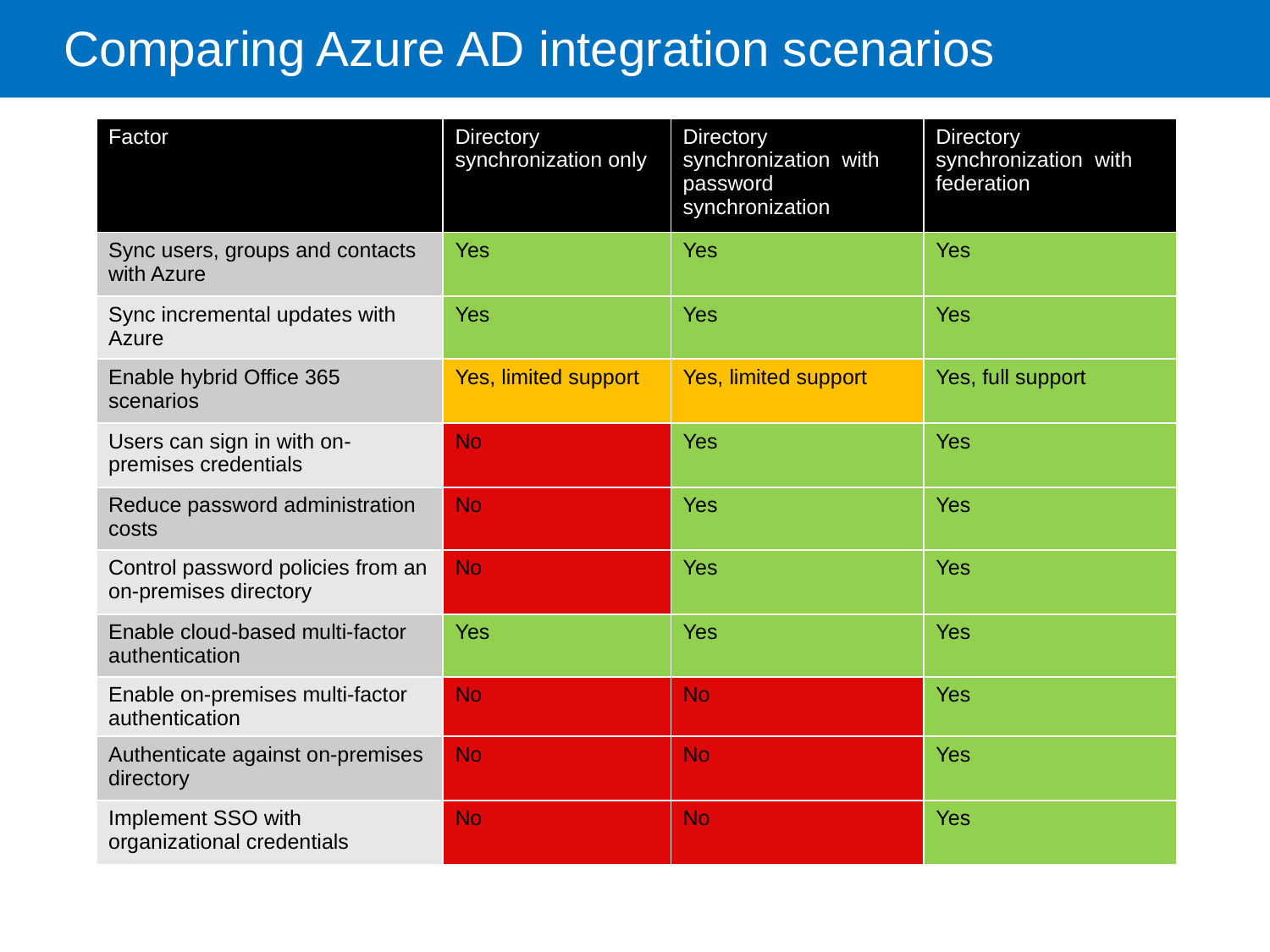

# Comparing Azure AD integration scenarios
| Factor | Directory synchronization only | Directory synchronization with password synchronization | Directory synchronization with federation |
| --- | --- | --- | --- |
| Sync users, groups and contacts with Azure | Yes | Yes | Yes |
| Sync incremental updates with Azure | Yes | Yes | Yes |
| Enable hybrid Office 365 scenarios | Yes, limited support | Yes, limited support | Yes, full support |
| Users can sign in with on-premises credentials | No | Yes | Yes |
| Reduce password administration costs | No | Yes | Yes |
| Control password policies from an on-premises directory | No | Yes | Yes |
| Enable cloud-based multi-factor authentication | Yes | Yes | Yes |
| Enable on-premises multi-factor authentication | No | No | Yes |
| Authenticate against on-premises directory | No | No | Yes |
| Implement SSO with organizational credentials | No | No | Yes |